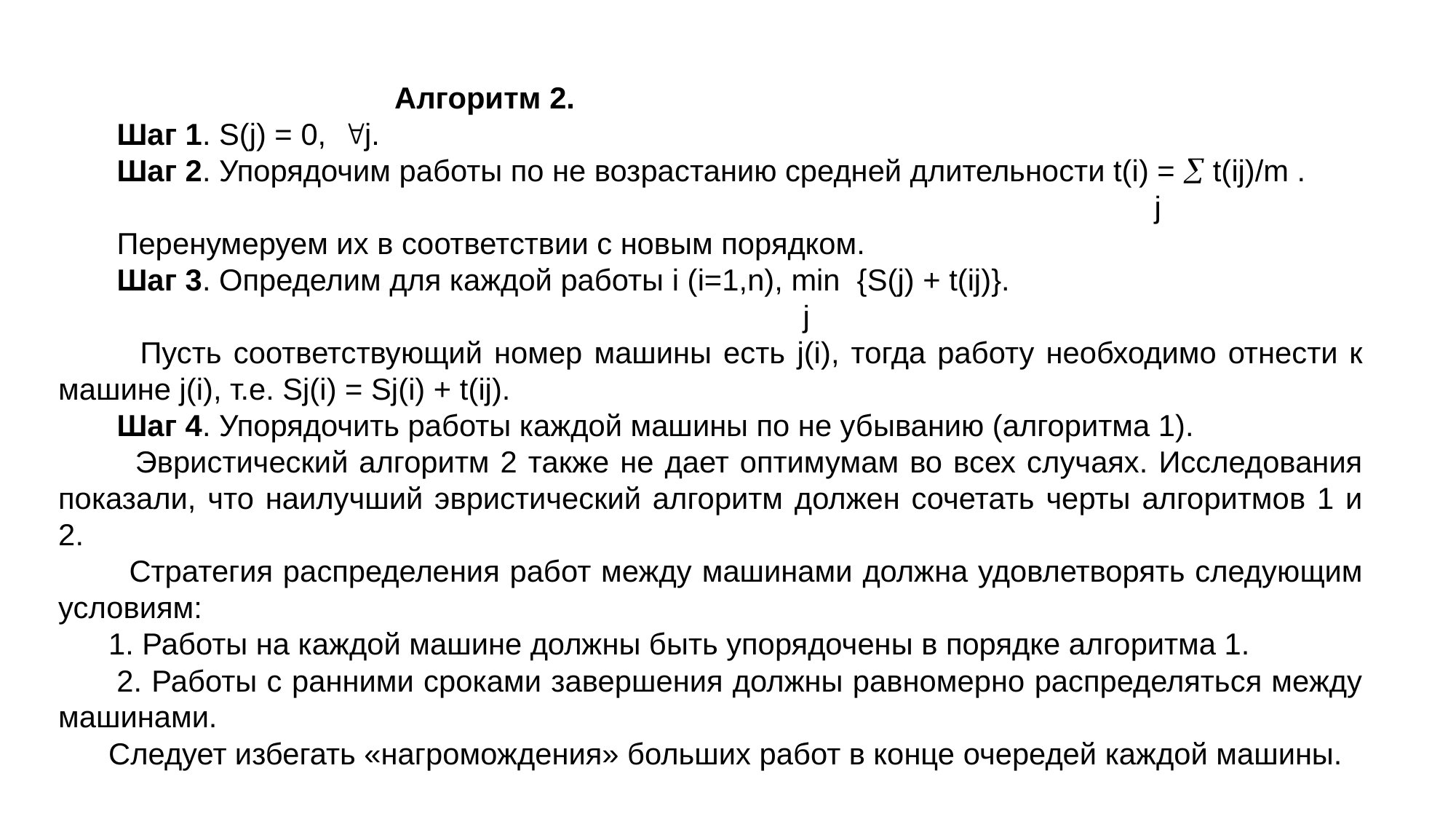

Алгоритм 2.
       Шаг 1. S(j) = 0,  ∀j.
       Шаг 2. Упорядочим работы по не возрастанию средней длительности t(i) = ∑ t(ij)/m .
                                                                                                                                   j
       Перенумеруем их в соответствии с новым порядком.
       Шаг 3. Определим для каждой работы i (i=1,n), min  {S(j) + t(ij)}.
                                                                                         j
       Пусть соответствующий номер машины есть j(i), тогда работу необходимо отнести к машине j(i), т.е. Sj(i) = Sj(i) + t(ij).
       Шаг 4. Упорядочить работы каждой машины по не убыванию (алгоритма 1).
       Эвристический алгоритм 2 также не дает оптимумам во всех случаях. Исследования показали, что наилучший эвристический алгоритм должен сочетать черты алгоритмов 1 и 2.
       Стратегия распределения работ между машинами должна удовлетворять следующим условиям:
      1. Работы на каждой машине должны быть упорядочены в порядке алгоритма 1.
      2. Работы с ранними сроками завершения должны равномерно распределяться между машинами.
      Следует избегать «нагромождения» больших работ в конце очередей каждой машины.